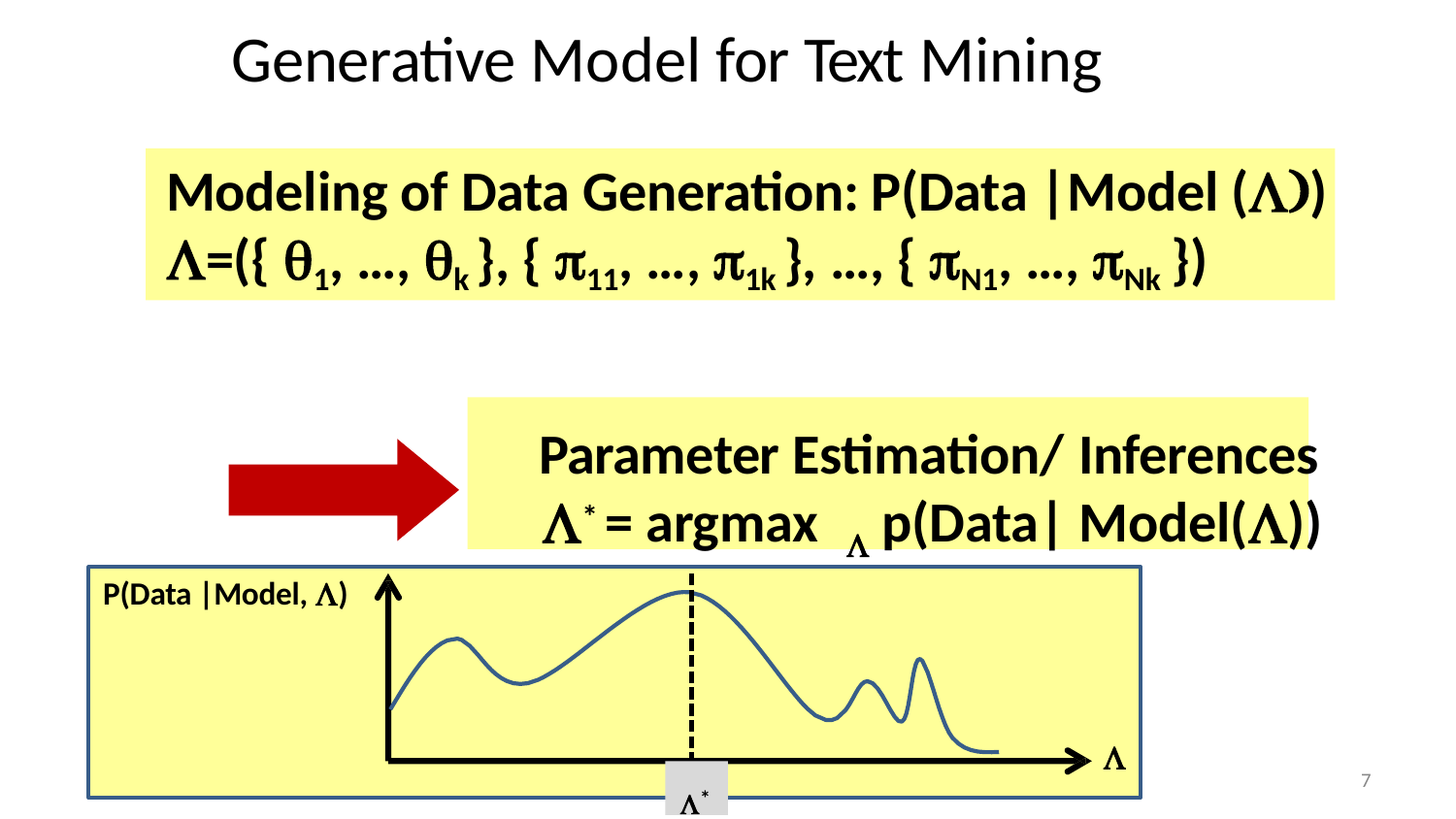

# Generative Model for Text Mining

Modeling of Data Generation: P(Data |Model (Λ))
Λ=({ θ1, …, θk }, { π11, …, π1k }, …, { πN1, …, πNk })

Parameter Estimation/ Inferences
Λ* = argmax Λ p(Data| Model(Λ))

P(Data |Model, Λ)

Λ

Λ*

7